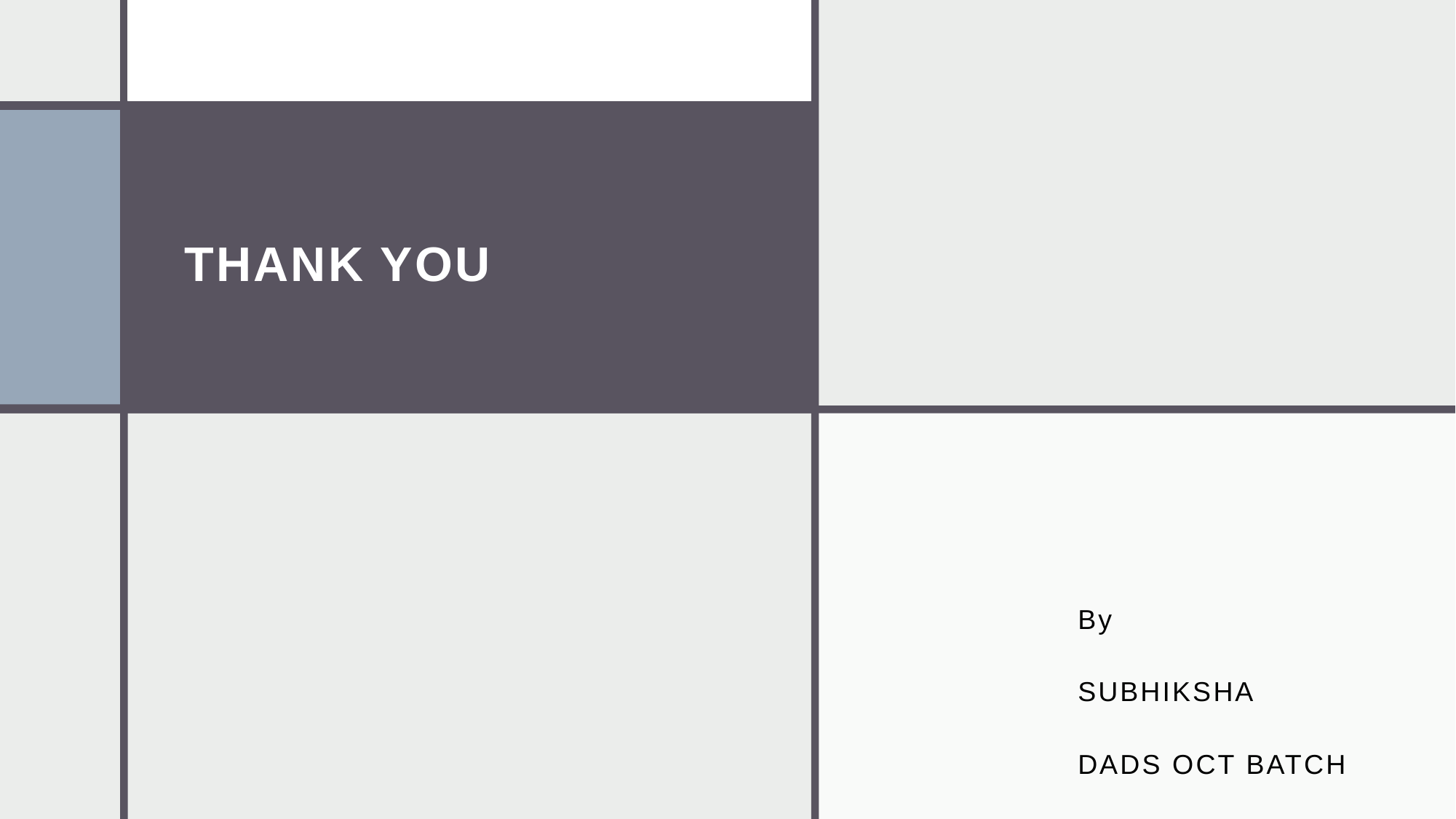

# THANK YOU
By
SUBHIKSHA
DADS OCT BATCH